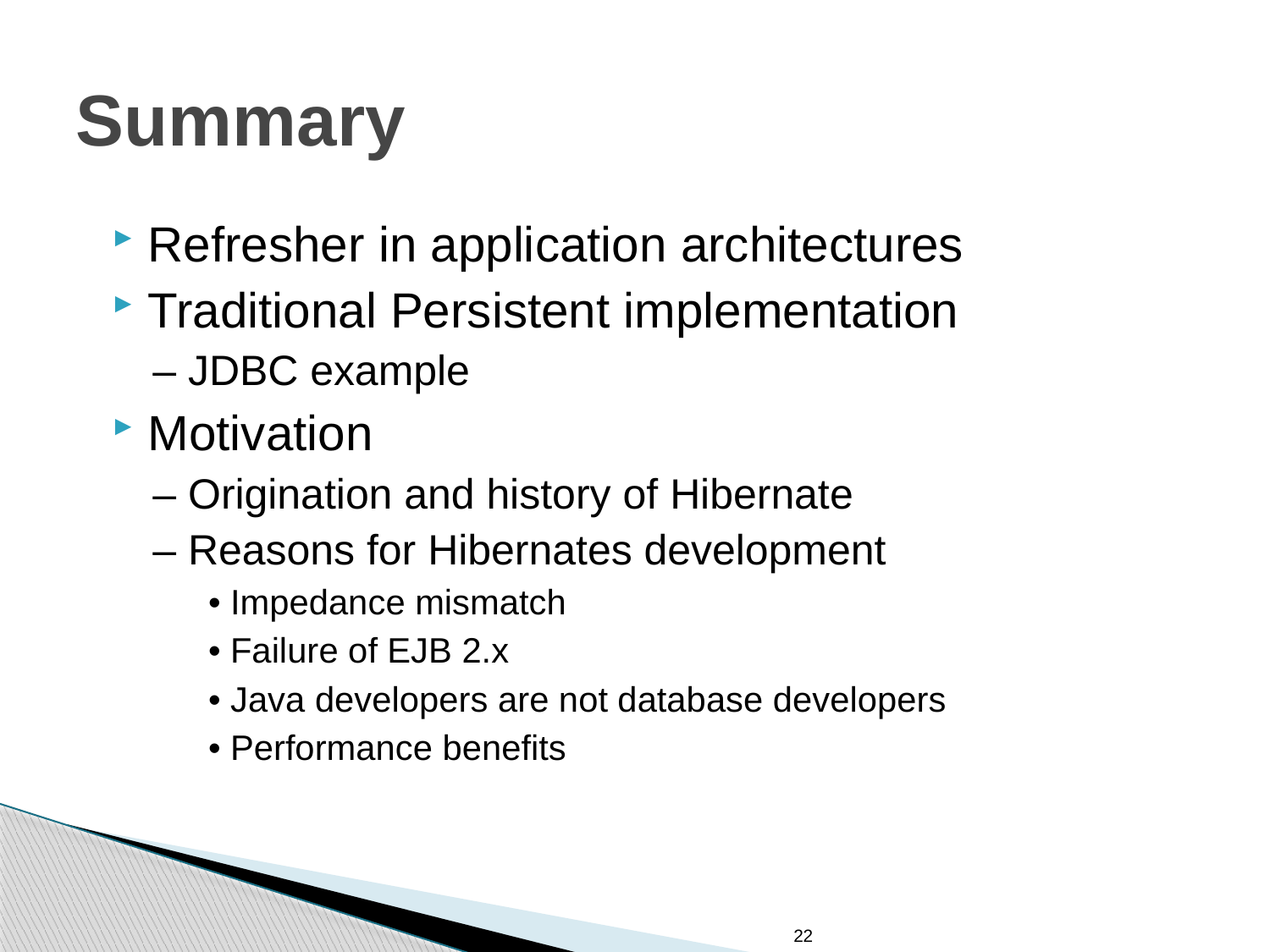

# Summary
Refresher in application architectures
Traditional Persistent implementation
– JDBC example
Motivation
– Origination and history of Hibernate
– Reasons for Hibernates development
• Impedance mismatch
• Failure of EJB 2.x
• Java developers are not database developers
• Performance benefits
22